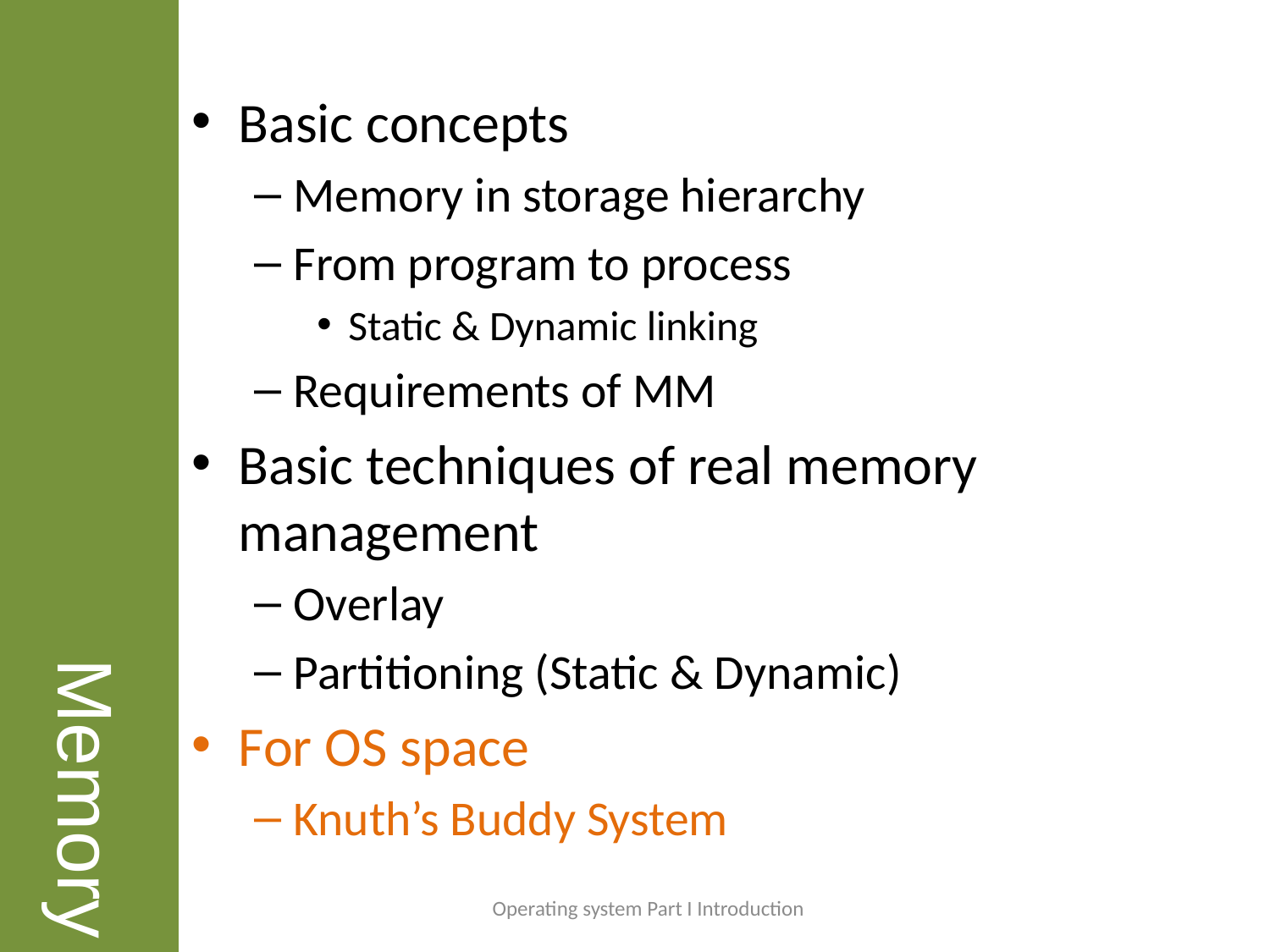

# Memory
Basic concepts
Memory in storage hierarchy
From program to process
Static & Dynamic linking
Requirements of MM
Basic techniques of real memory management
Overlay
Partitioning (Static & Dynamic)
For OS space
Knuth’s Buddy System
Operating system Part I Introduction